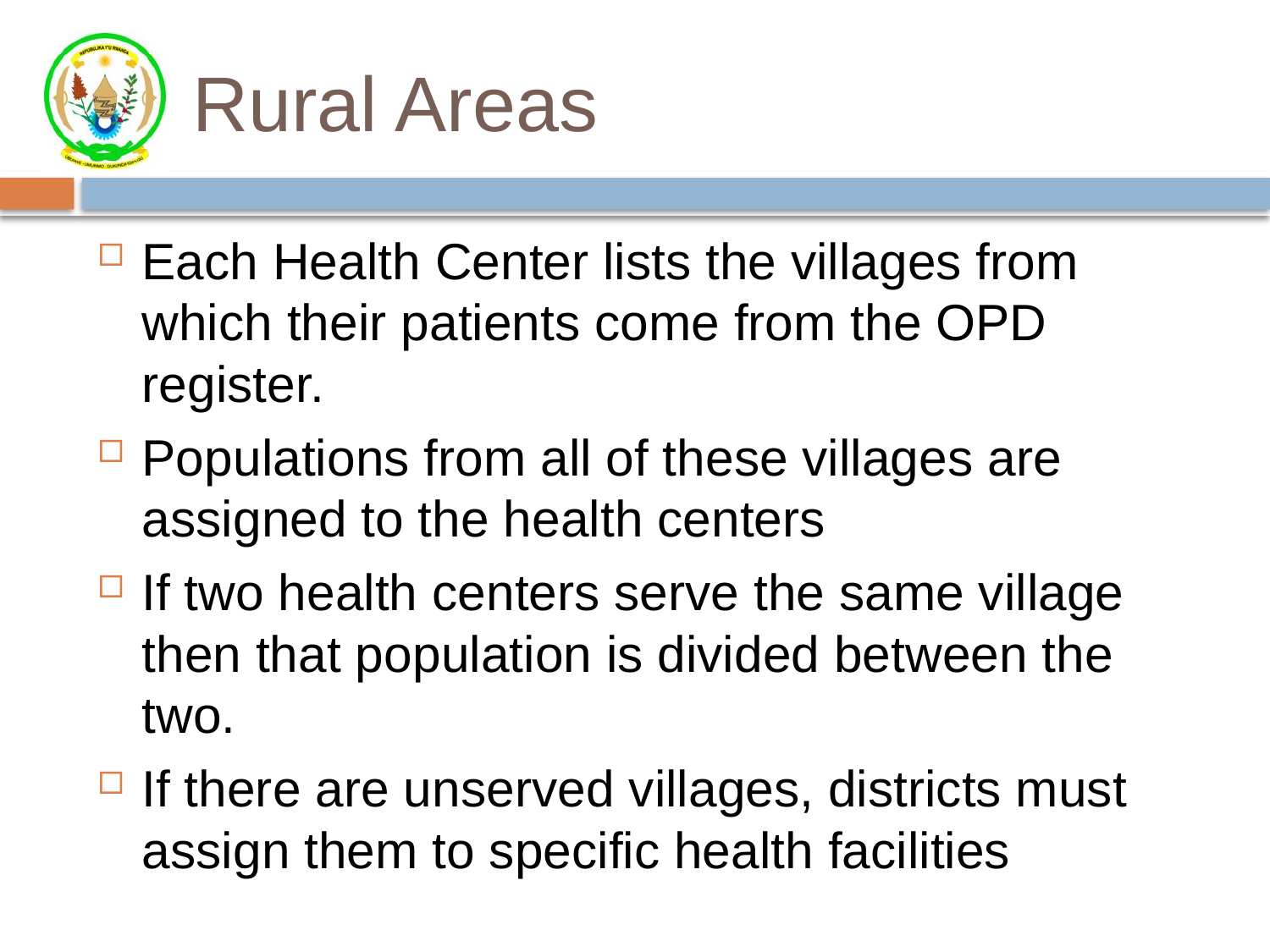

# Rural Areas
Each Health Center lists the villages from which their patients come from the OPD register.
Populations from all of these villages are assigned to the health centers
If two health centers serve the same village then that population is divided between the two.
If there are unserved villages, districts must assign them to specific health facilities